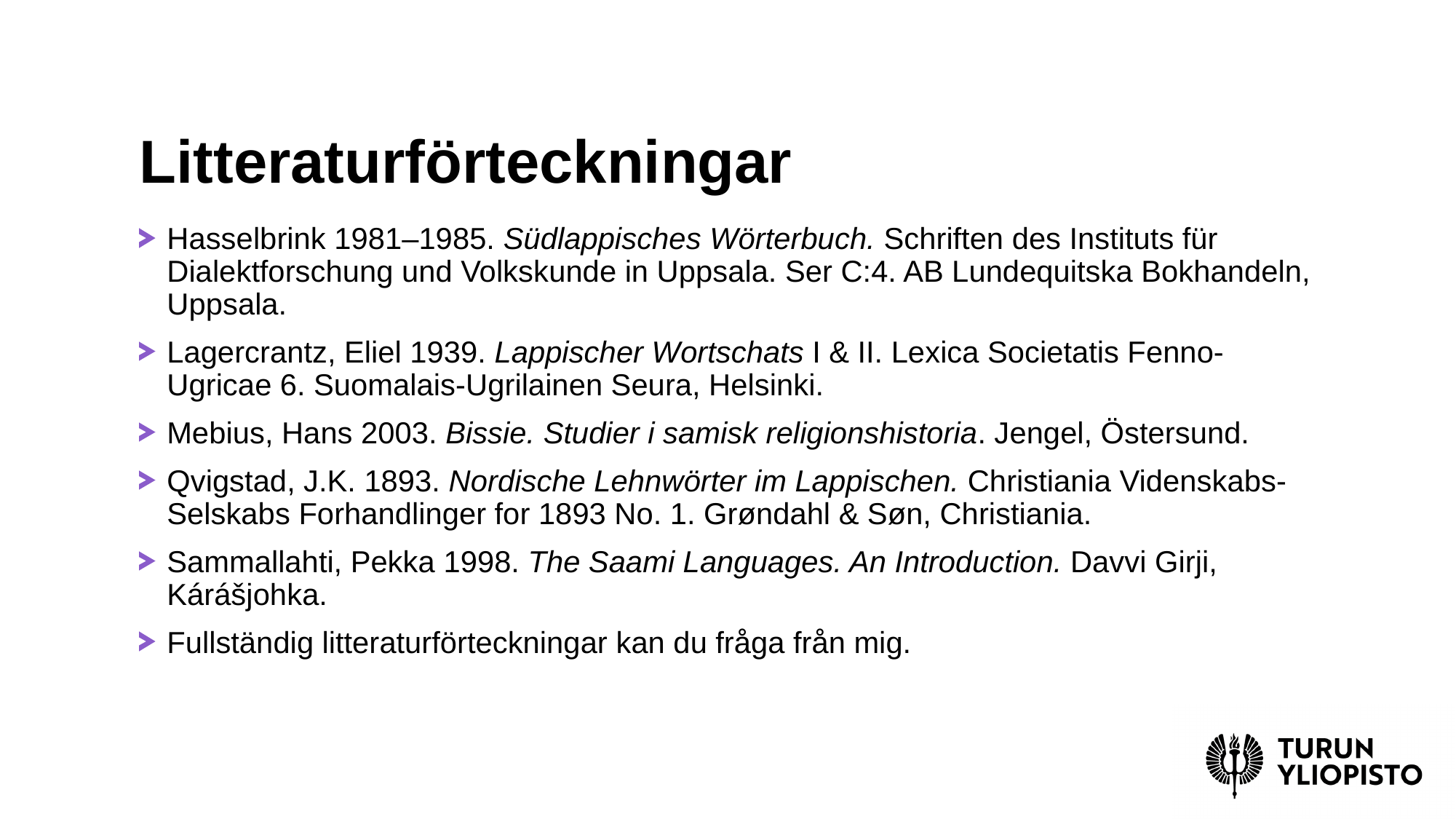

# Litteraturförteckningar
Hasselbrink 1981–1985. Südlappisches Wörterbuch. Schriften des Instituts für Dialektforschung und Volkskunde in Uppsala. Ser C:4. AB Lundequitska Bokhandeln, Uppsala.
Lagercrantz, Eliel 1939. Lappischer Wortschats I & II. Lexica Societatis Fenno-Ugricae 6. Suomalais-Ugrilainen Seura, Helsinki.
Mebius, Hans 2003. Bissie. Studier i samisk religionshistoria. Jengel, Östersund.
Qvigstad, J.K. 1893. Nordische Lehnwörter im Lappischen. Christiania Videnskabs-Selskabs Forhandlinger for 1893 No. 1. Grøndahl & Søn, Christiania.
Sammallahti, Pekka 1998. The Saami Languages. An Introduction. Davvi Girji, Kárášjohka.
Fullständig litteraturförteckningar kan du fråga från mig.